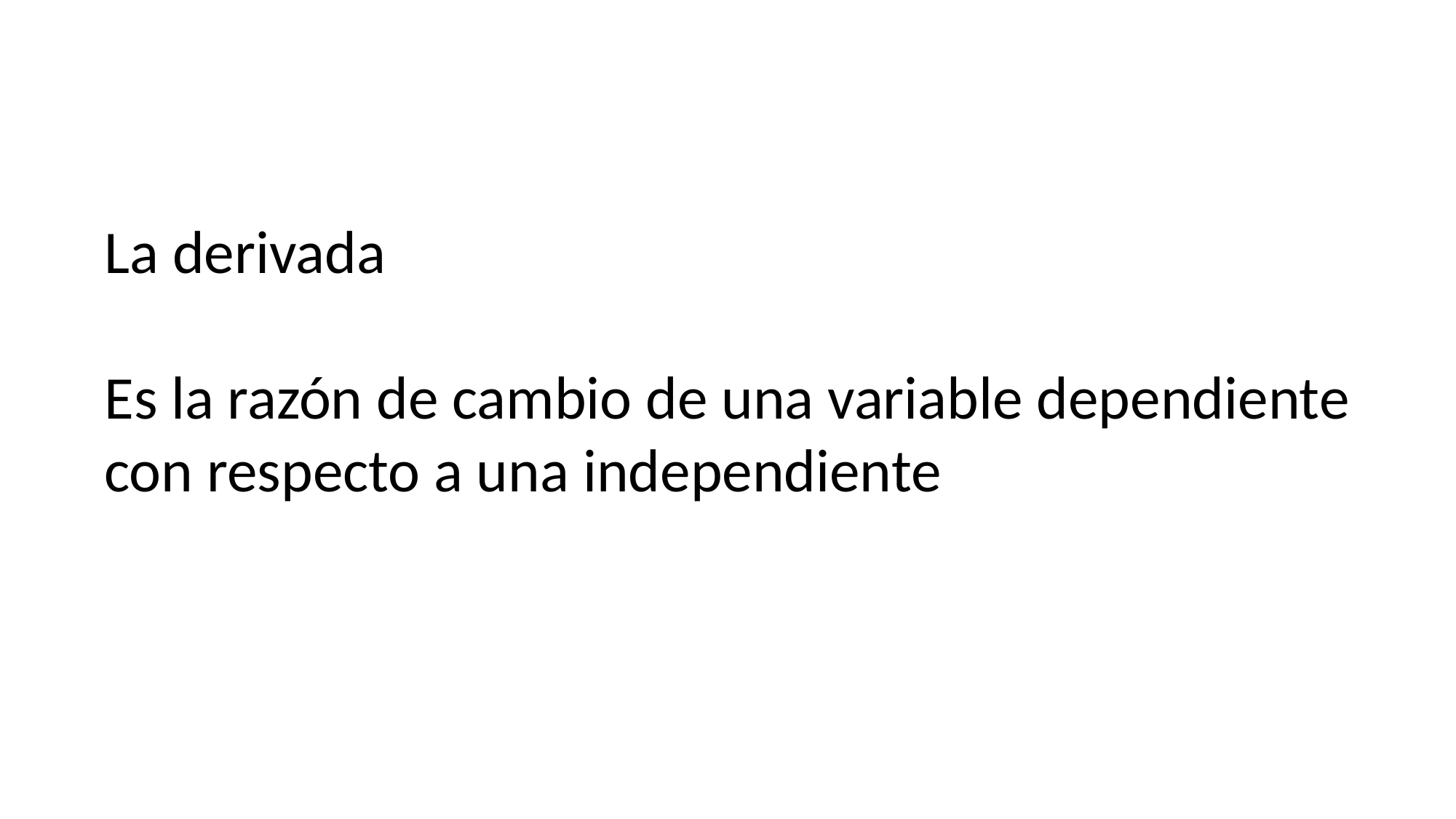

La derivada

Es la razón de cambio de una variable dependiente
con respecto a una independiente